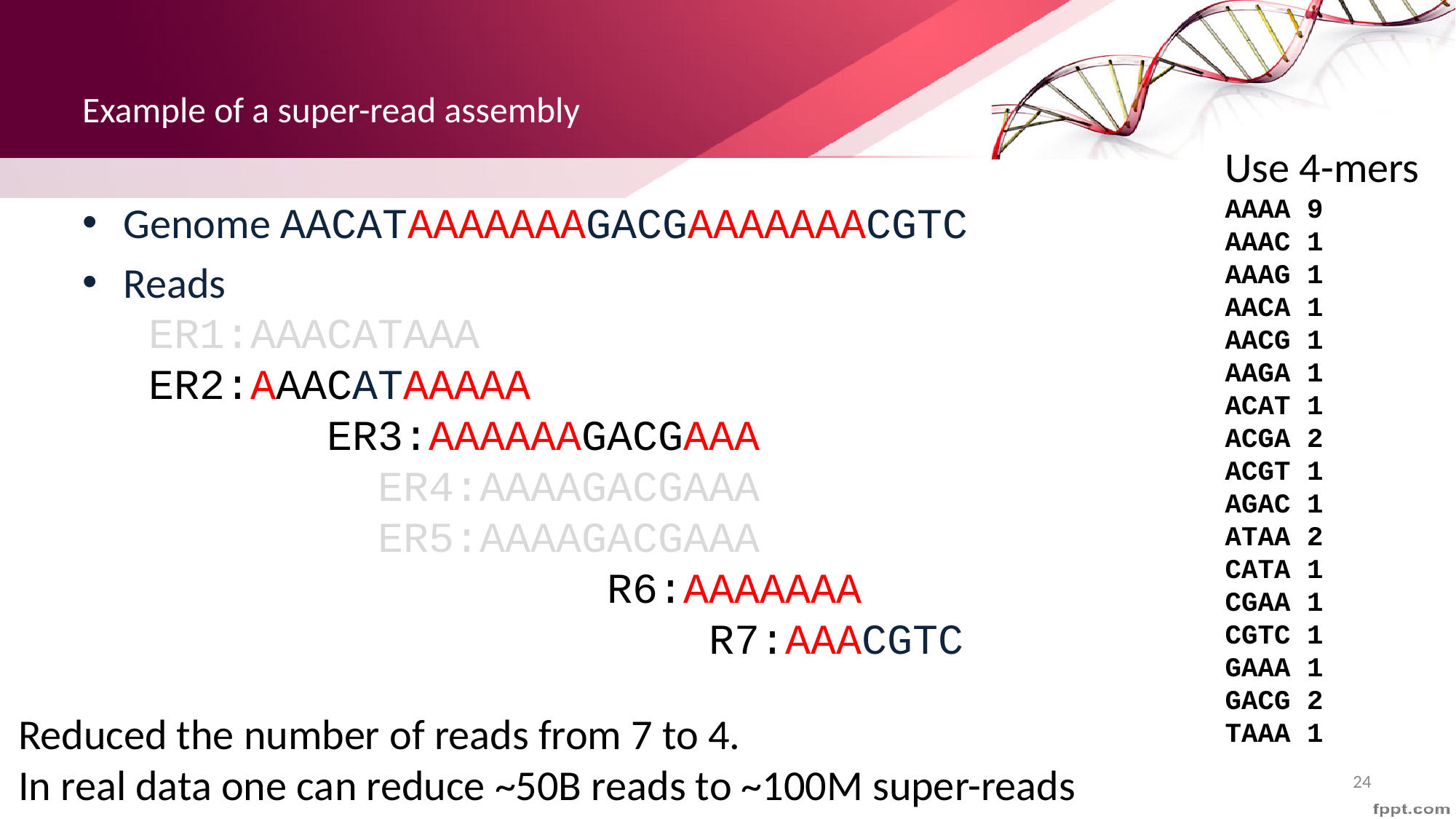

# Example of a super-read assembly
Use 4-mers
AAAA 9
AAAC 1
AAAG 1
AACA 1
AACG 1
AAGA 1
ACAT 1
ACGA 2
ACGT 1
AGAC 1
ATAA 2
CATA 1
CGAA 1
CGTC 1
GAAA 1
GACG 2
TAAA 1
Genome AACATAAAAAAAGACGAAAAAAACGTC
Reads
 ER1:AAACATAAA
 ER2:AAACATAAAAA
        ER3:AAAAAAGACGAAA
          ER4:AAAAGACGAAA
          ER5:AAAAGACGAAA
                   R6:AAAAAAA
                       R7:AAACGTC
Reduced the number of reads from 7 to 4.
In real data one can reduce ~50B reads to ~100M super-reads
24